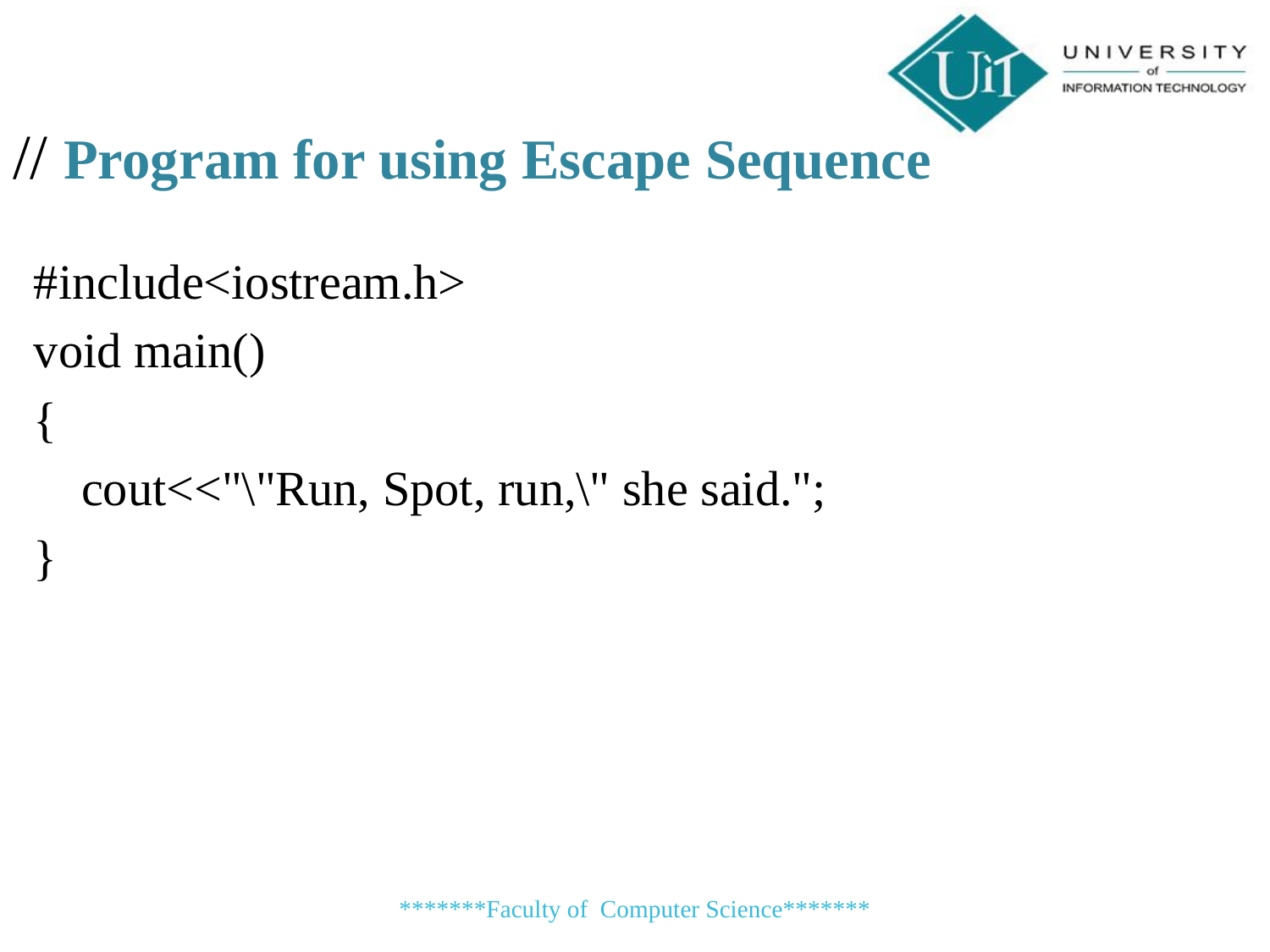

// Program for using Escape Sequence
#include<iostream.h>
void main()
{
	cout<<"\"Run, Spot, run,\" she said.";
}

*******Faculty of  Computer Science*******